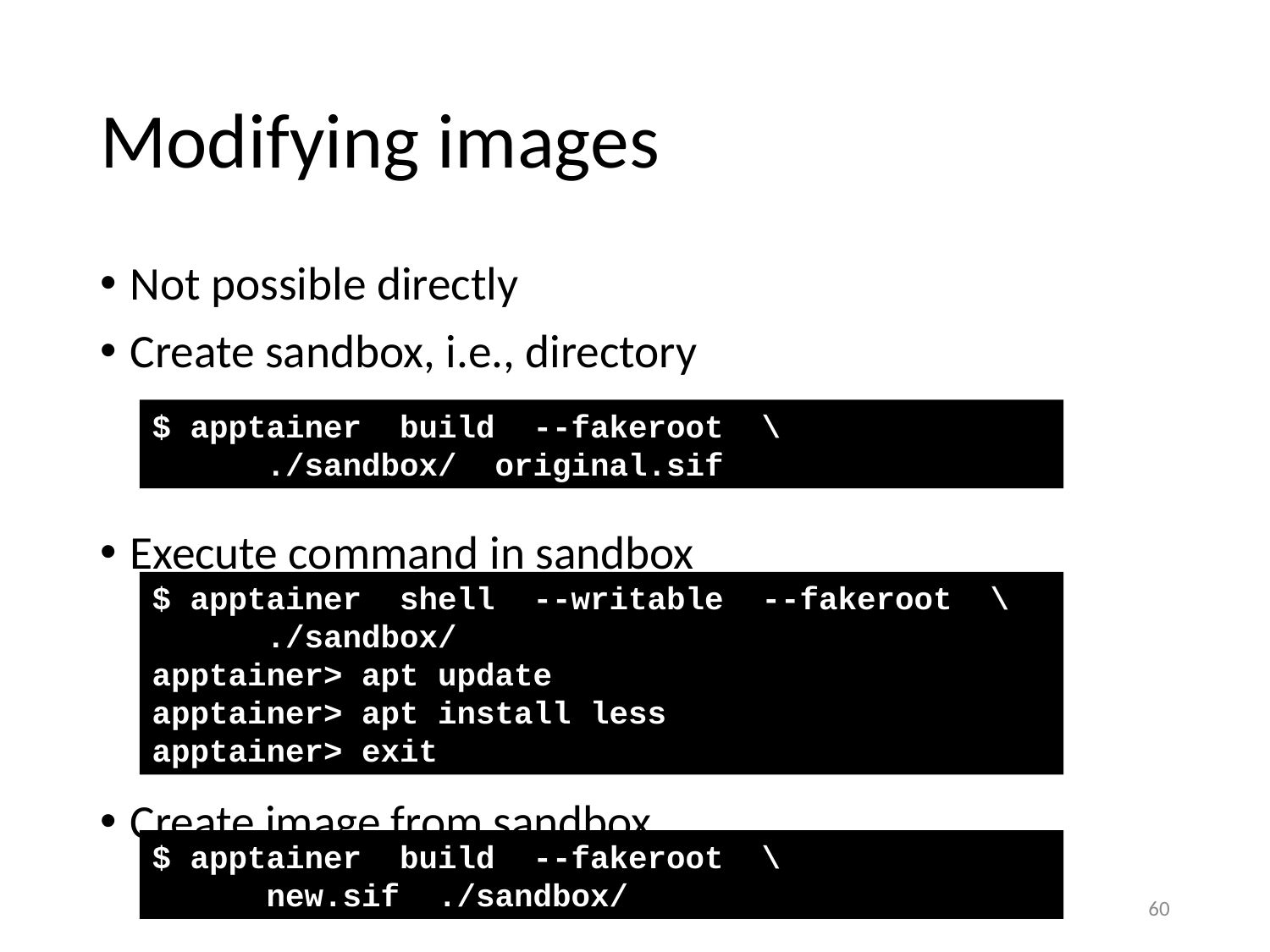

# Modifying images
Not possible directly
Create sandbox, i.e., directory

Execute command in sandbox

Create image from sandbox
$ apptainer  build  --fakeroot  \
      ./sandbox/  original.sif
$ apptainer  shell  --writable  --fakeroot  \
      ./sandbox/
apptainer> apt update
apptainer> apt install less
apptainer> exit
$ apptainer  build  --fakeroot  \
      new.sif  ./sandbox/
60